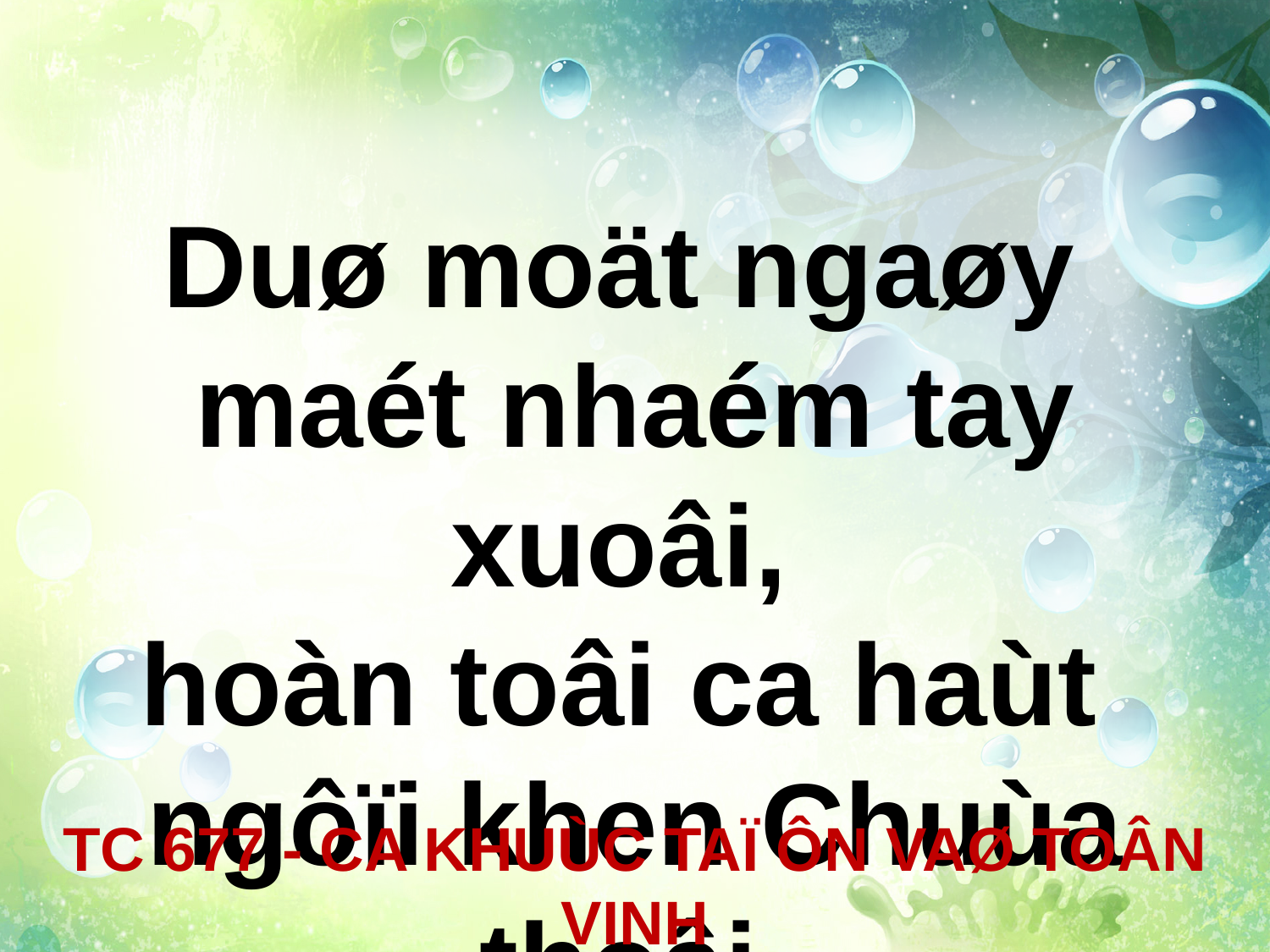

Duø moät ngaøy
maét nhaém tay xuoâi,
hoàn toâi ca haùt
ngôïi khen Chuùa thoâi.
TC 677 - CA KHUÙC TAÏ ÔN VAØ TOÂN VINH